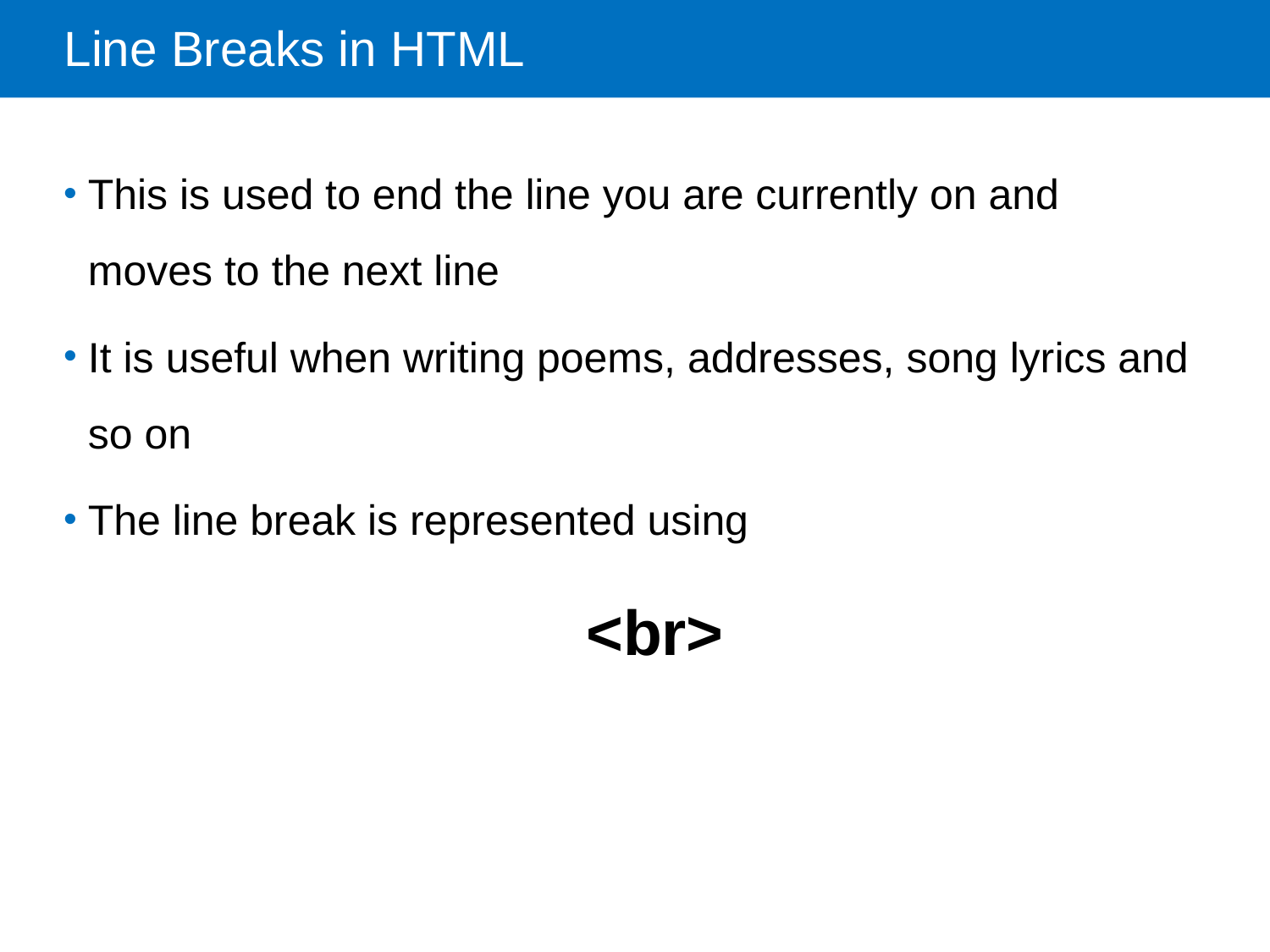

# Line Breaks in HTML
This is used to end the line you are currently on and moves to the next line
It is useful when writing poems, addresses, song lyrics and so on
The line break is represented using
<br>